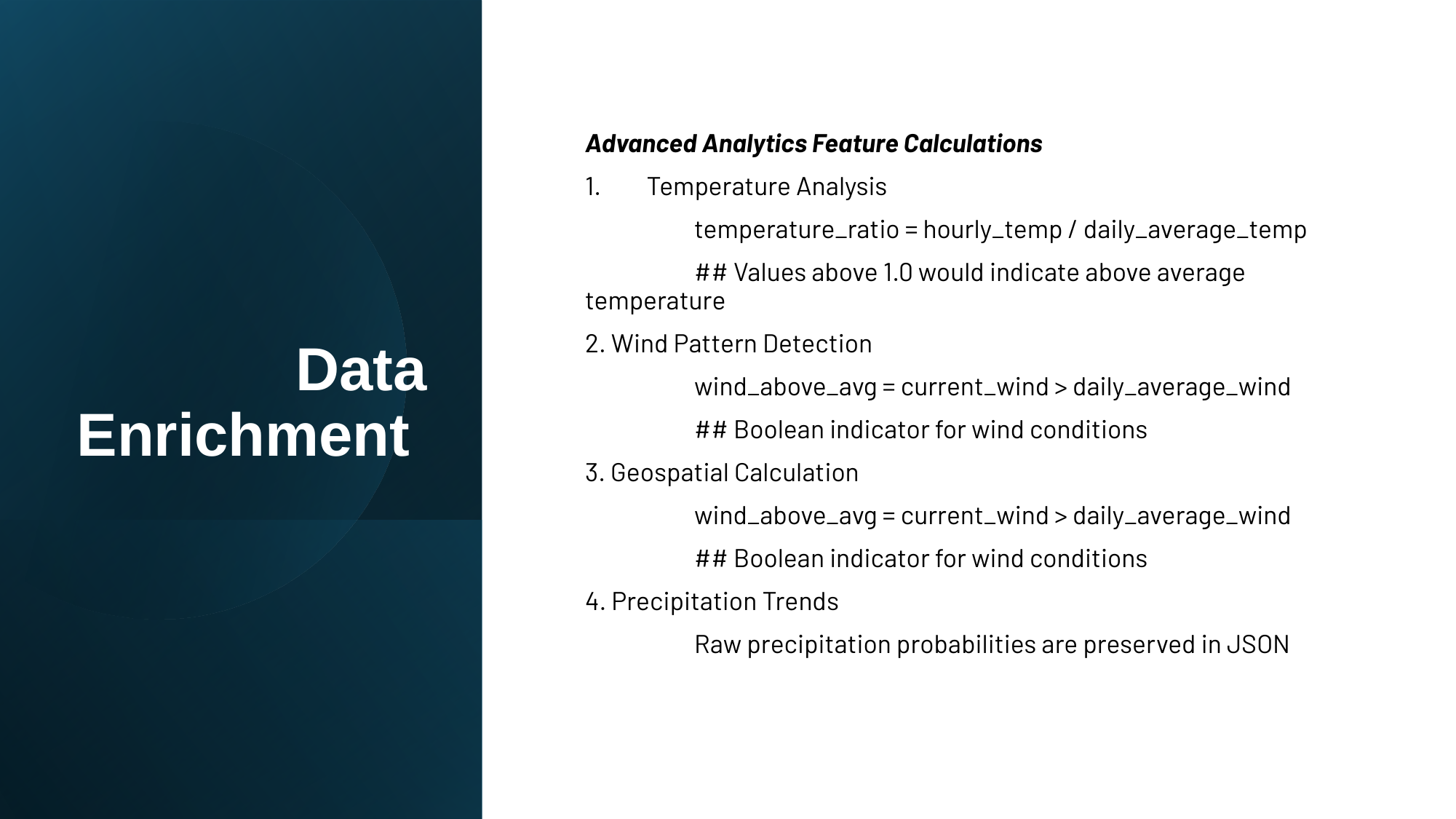

# Data Enrichment
Advanced Analytics Feature Calculations
Temperature Analysis
	temperature_ratio = hourly_temp / daily_average_temp
	## Values above 1.0 would indicate above average temperature
2. Wind Pattern Detection
	wind_above_avg = current_wind > daily_average_wind
	## Boolean indicator for wind conditions
3. Geospatial Calculation
	wind_above_avg = current_wind > daily_average_wind
	## Boolean indicator for wind conditions
4. Precipitation Trends
	Raw precipitation probabilities are preserved in JSON